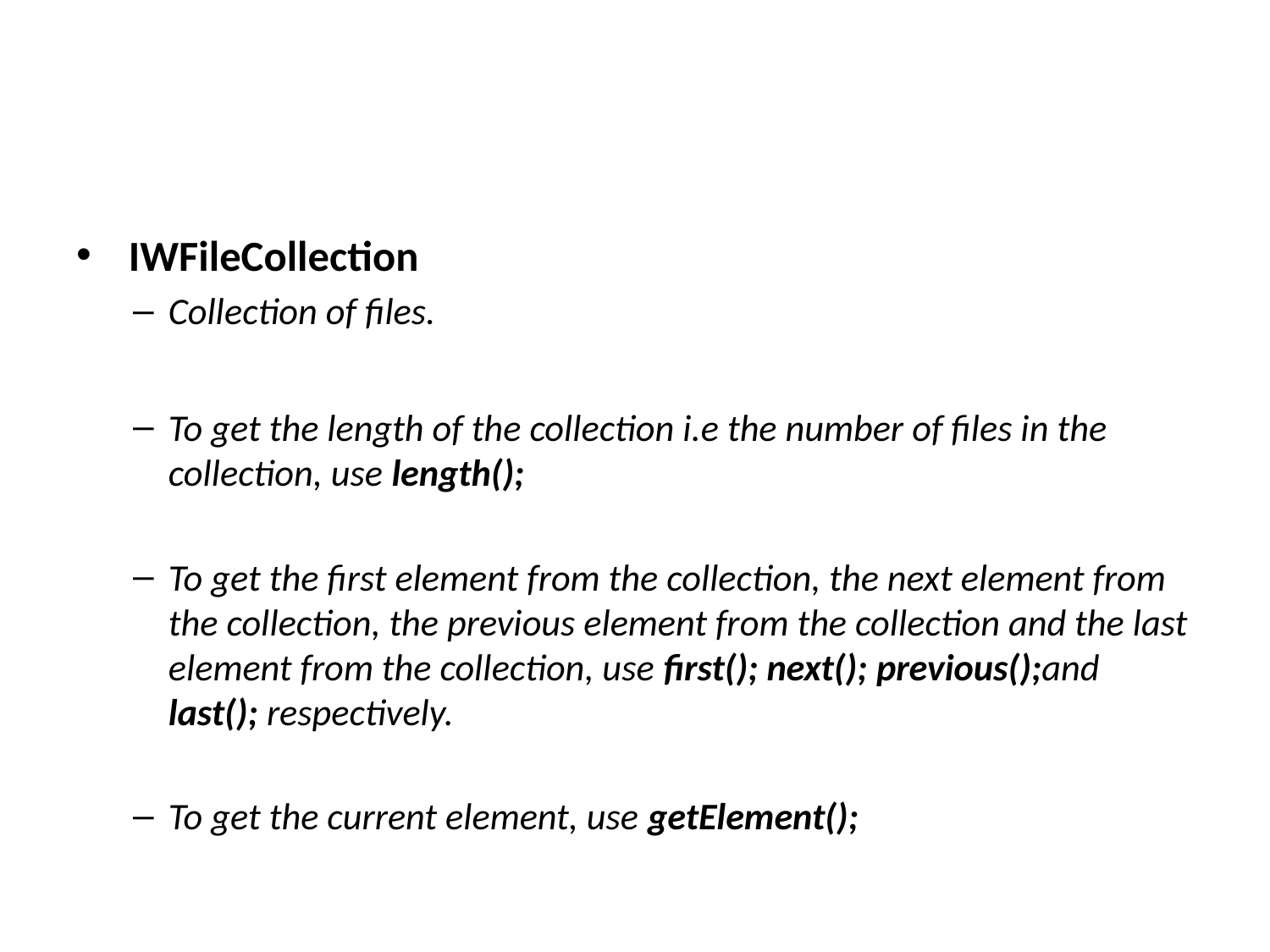

#
 IWFileCollection
Collection of files.

To get the length of the collection i.e the number of files in the collection, use length();

To get the first element from the collection, the next element from the collection, the previous element from the collection and the last element from the collection, use first(); next(); previous();and last(); respectively.

To get the current element, use getElement();